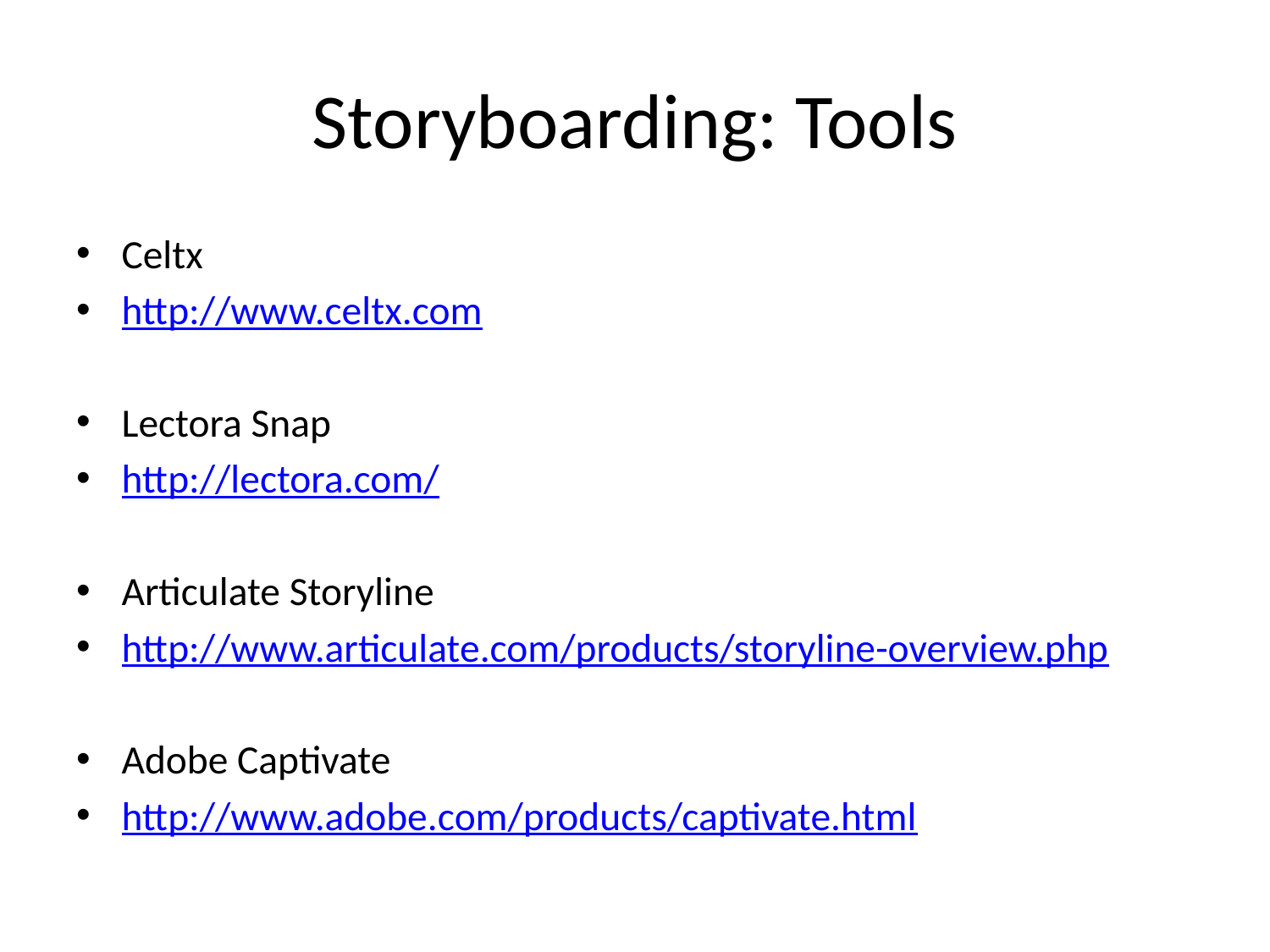

# Storyboarding: Tools
Celtx
http://www.celtx.com

Lectora Snap
http://lectora.com/

Articulate Storyline
http://www.articulate.com/products/storyline-overview.php

Adobe Captivate
http://www.adobe.com/products/captivate.html